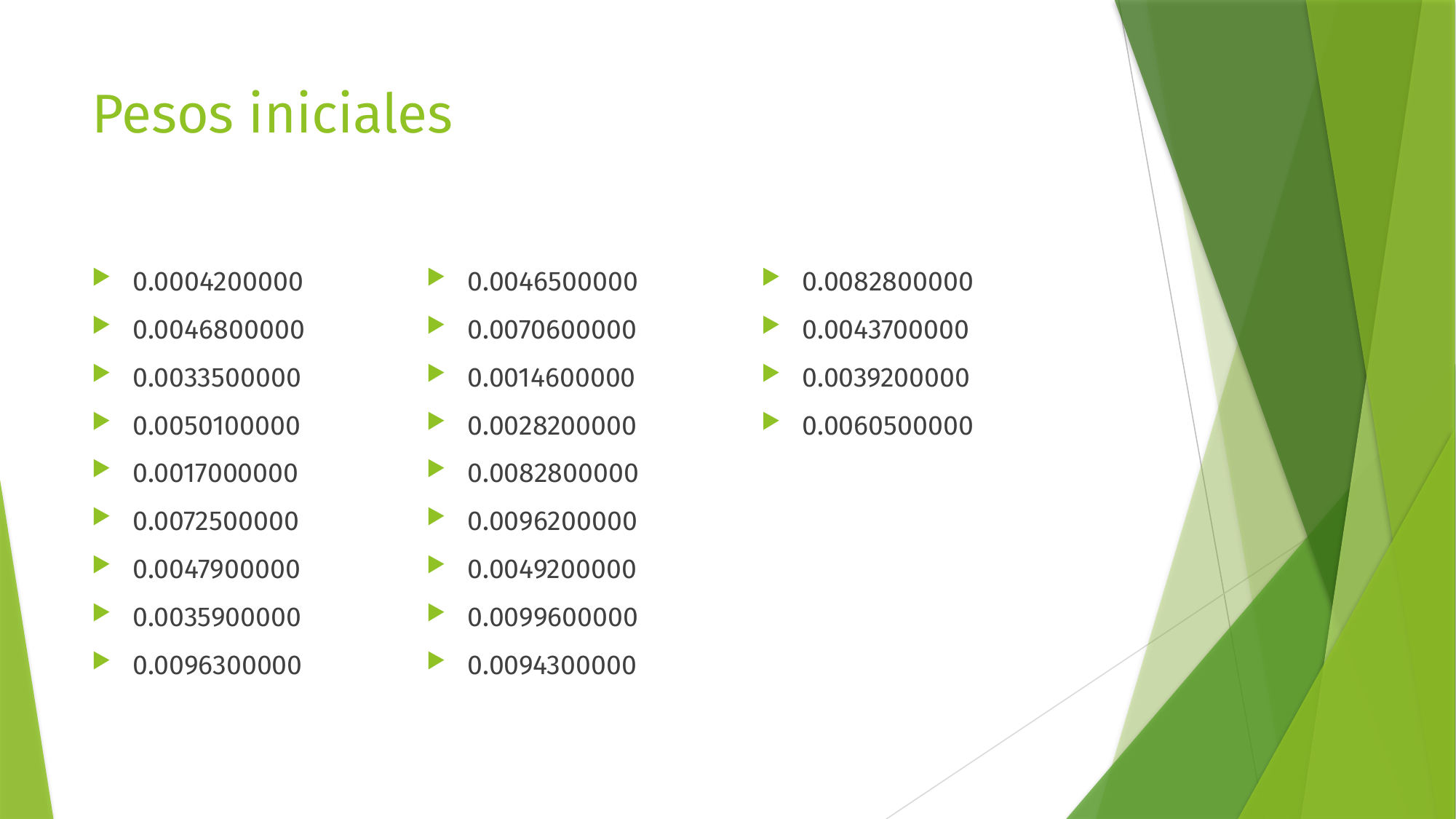

# Pesos iniciales
0.0004200000
0.0046800000
0.0033500000
0.0050100000
0.0017000000
0.0072500000
0.0047900000
0.0035900000
0.0096300000
0.0046500000
0.0070600000
0.0014600000
0.0028200000
0.0082800000
0.0096200000
0.0049200000
0.0099600000
0.0094300000
0.0082800000
0.0043700000
0.0039200000
0.0060500000